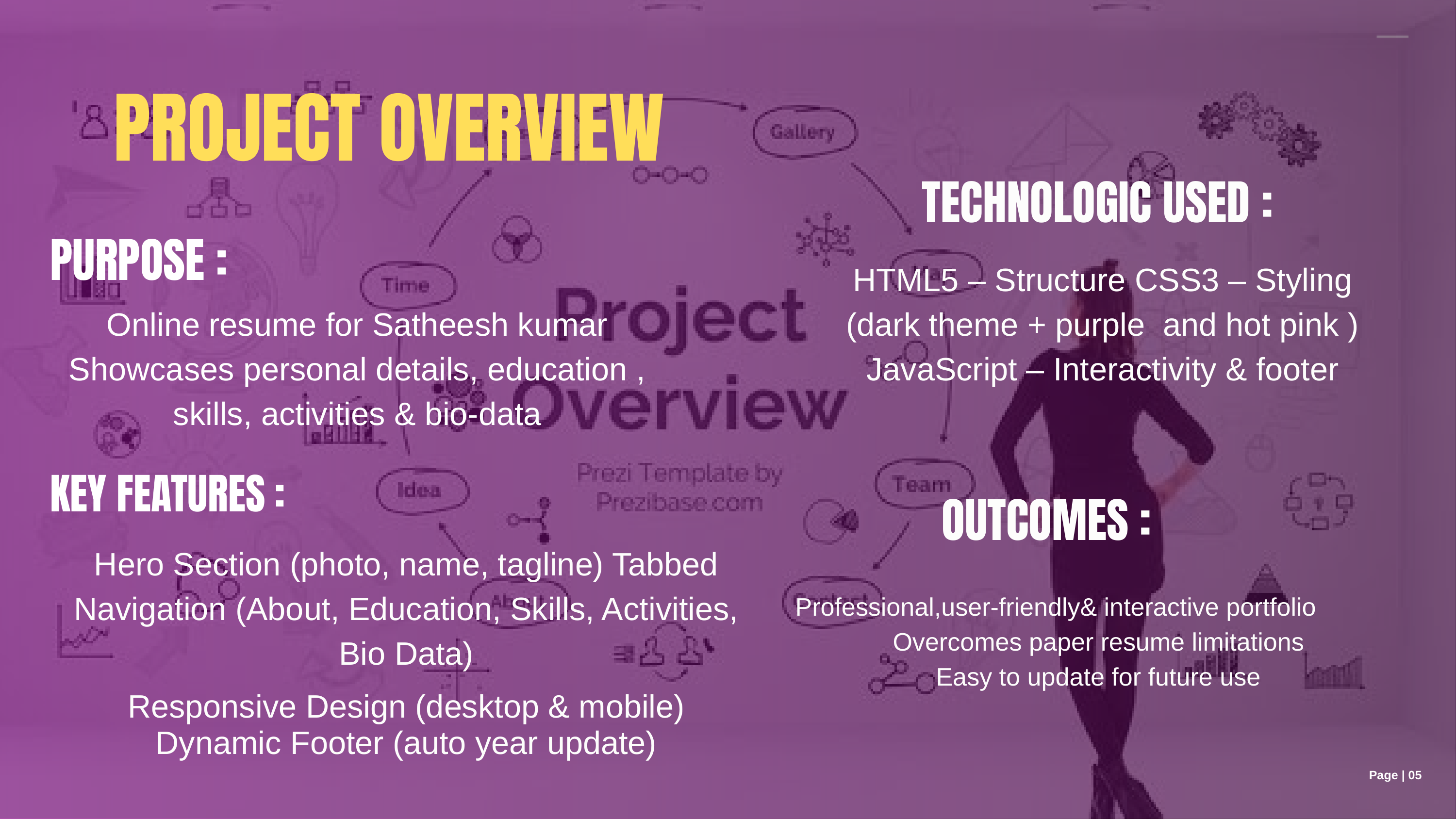

PROJECT OVERVIEW
TECHNOLOGIC USED :
PURPOSE :
HTML5 – Structure CSS3 – Styling (dark theme + purple  and hot pink ) JavaScript – Interactivity & footer
Online resume for Satheesh kumar Showcases personal details, education , skills, activities & bio-data
KEY FEATURES :
OUTCOMES :
Hero Section (photo, name, tagline) Tabbed Navigation (About, Education, Skills, Activities, Bio Data)
Responsive Design (desktop & mobile)
Dynamic Footer (auto year update)

Professional,user-friendly& interactive portfolio
Overcomes paper resume limitations Easy to update for future use
Page | 05